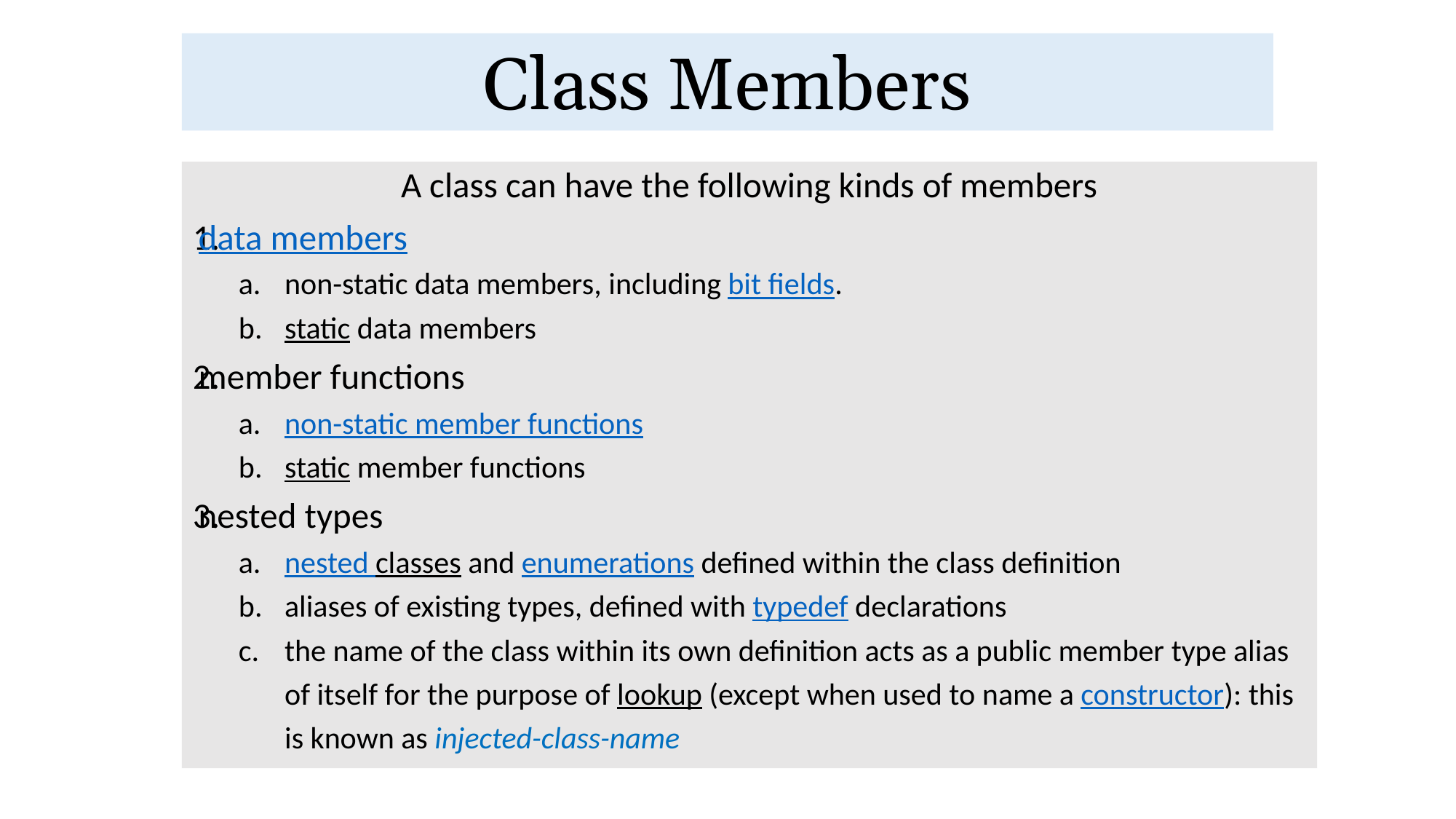

# Class Members
A class can have the following kinds of members
data members
non-static data members, including bit fields.
static data members
member functions
non-static member functions
static member functions
nested types
nested classes and enumerations defined within the class definition
aliases of existing types, defined with typedef declarations
the name of the class within its own definition acts as a public member type alias of itself for the purpose of lookup (except when used to name a constructor): this is known as injected-class-name